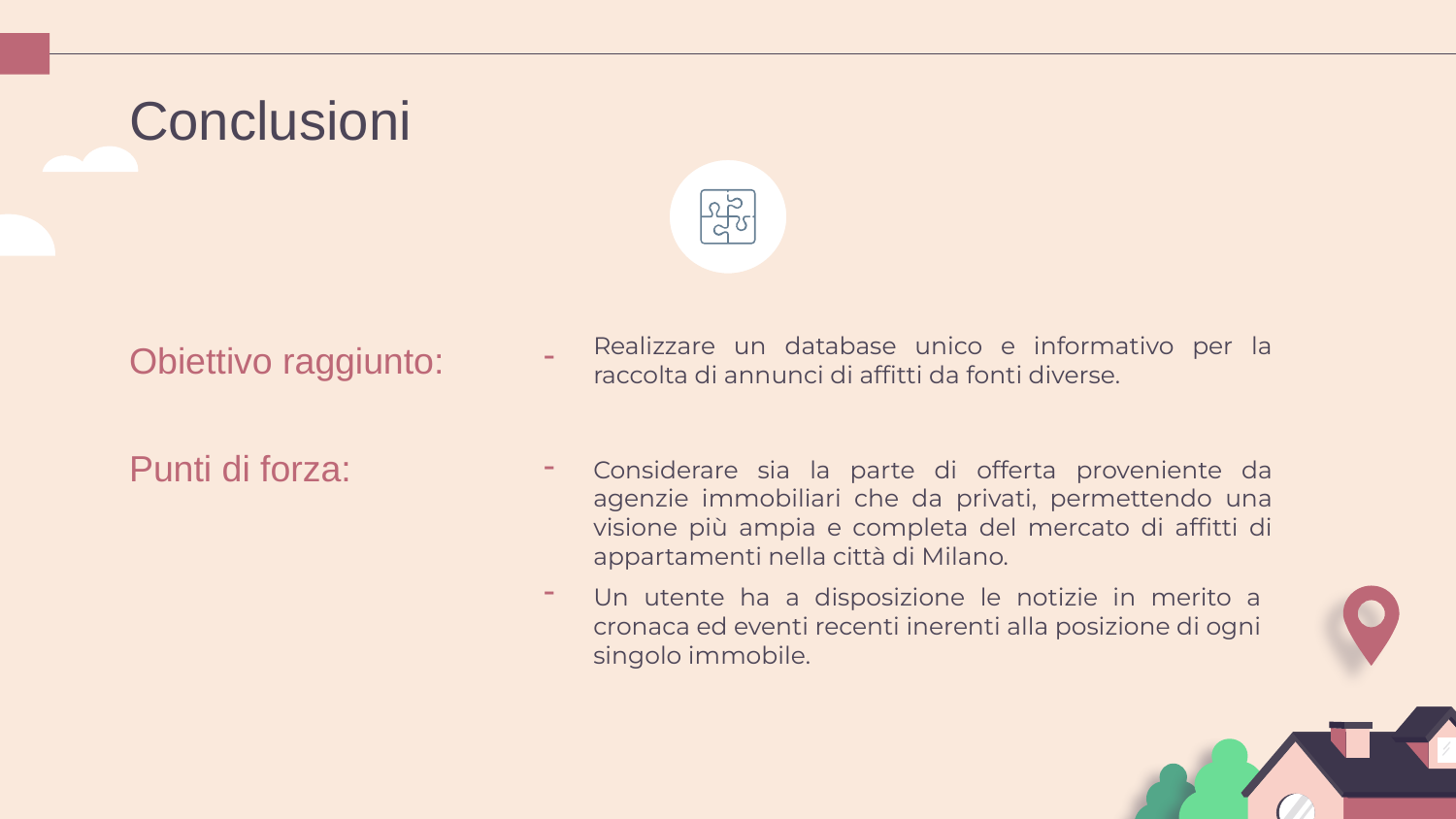

# Conclusioni

Obiettivo raggiunto:
-
Realizzare un database unico e informativo per la raccolta di annunci di affitti da fonti diverse.
Punti di forza:
-
Considerare sia la parte di offerta proveniente da agenzie immobiliari che da privati, permettendo una visione più ampia e completa del mercato di affitti di appartamenti nella città di Milano.
-
Un utente ha a disposizione le notizie in merito a cronaca ed eventi recenti inerenti alla posizione di ogni singolo immobile.